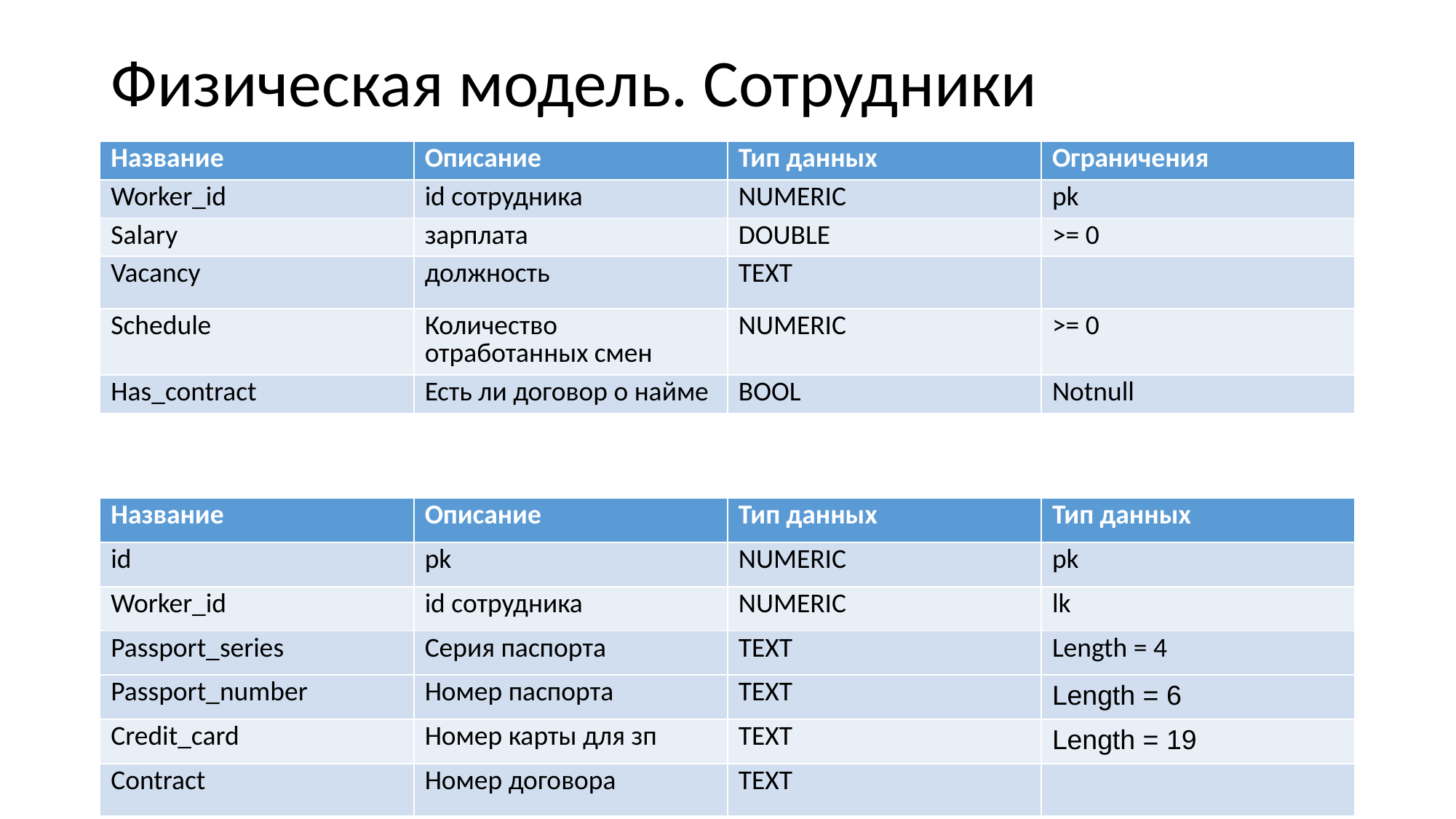

Физическая модель. Сотрудники
| Название | Описание | Тип данных | Ограничения |
| --- | --- | --- | --- |
| Worker\_id | id сотрудника | NUMERIC | pk |
| Salary | зарплата | DOUBLE | >= 0 |
| Vacancy | должность | TEXT |  |
| Schedule | Количество отработанных смен | NUMERIC | >= 0 |
| Has\_contract | Есть ли договор о найме | BOOL | Notnull |
| Название | Описание | Тип данных | Тип данных |
| --- | --- | --- | --- |
| id | pk | NUMERIC | pk |
| Worker\_id | id сотрудника | NUMERIC | lk |
| Passport\_series | Серия паспорта | TEXT | Length = 4 |
| Passport\_number | Номер паспорта | TEXT | Length = 6 |
| Credit\_card | Номер карты для зп | TEXT | Length = 19 |
| Contract | Номер договора | TEXT |  |